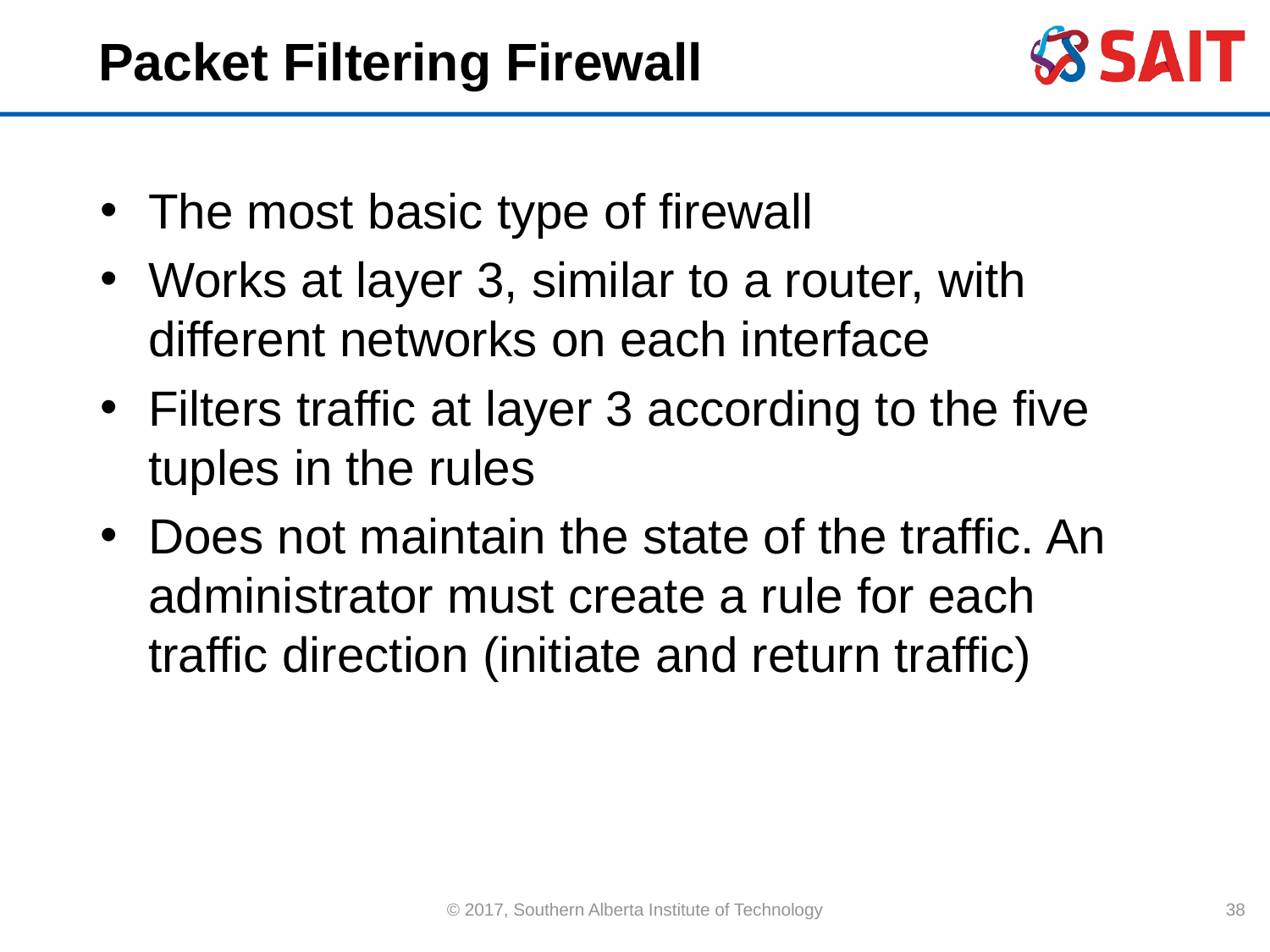

# Packet Filtering Firewall
The most basic type of firewall
Works at layer 3, similar to a router, with different networks on each interface
Filters traffic at layer 3 according to the five tuples in the rules
Does not maintain the state of the traffic. An administrator must create a rule for each traffic direction (initiate and return traffic)